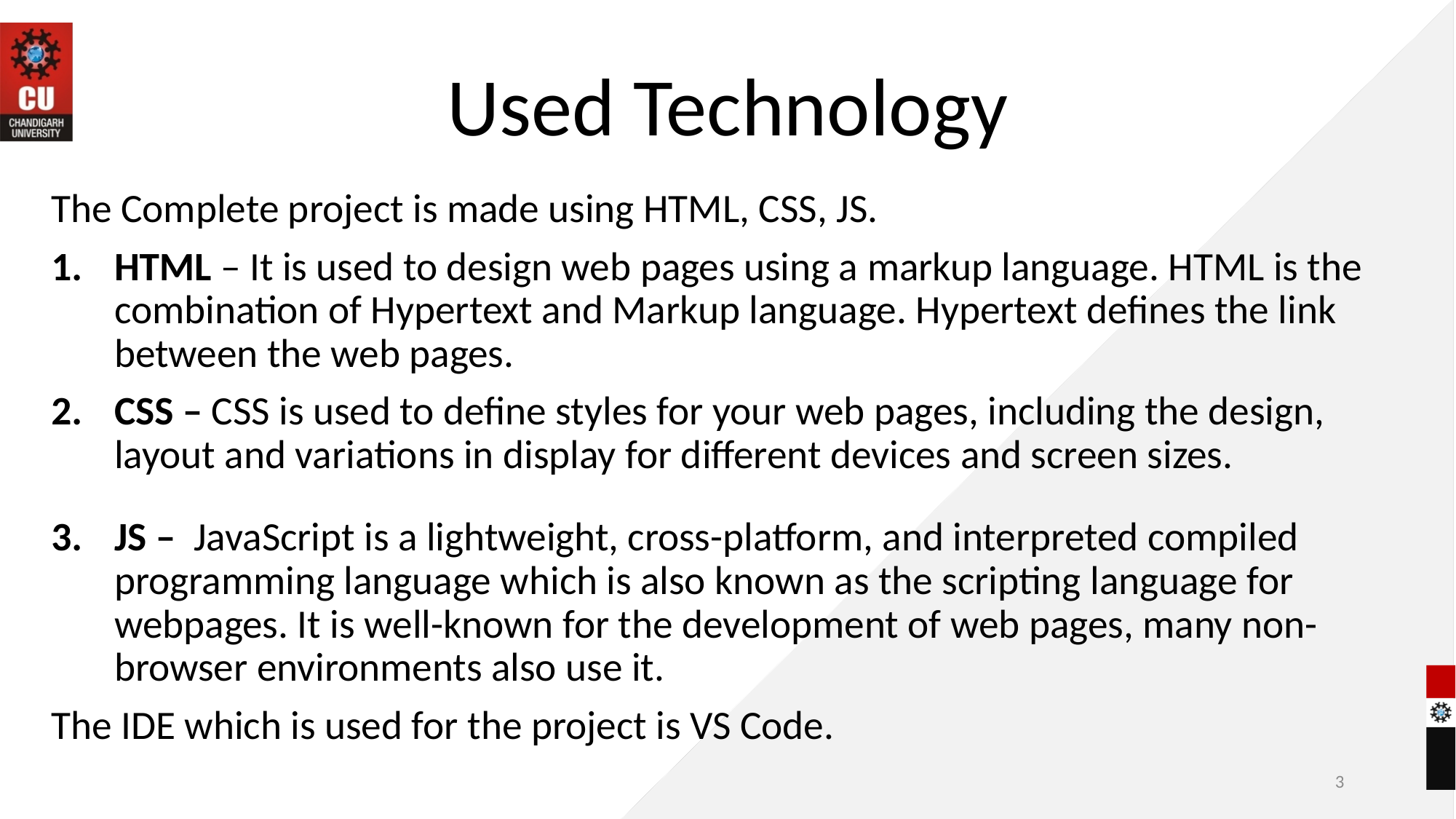

# Used Technology
The Complete project is made using HTML, CSS, JS.
HTML – It is used to design web pages using a markup language. HTML is the combination of Hypertext and Markup language. Hypertext defines the link between the web pages.
CSS – CSS is used to define styles for your web pages, including the design, layout and variations in display for different devices and screen sizes.
.
JS –  JavaScript is a lightweight, cross-platform, and interpreted compiled programming language which is also known as the scripting language for webpages. It is well-known for the development of web pages, many non-browser environments also use it.
The IDE which is used for the project is VS Code.
3